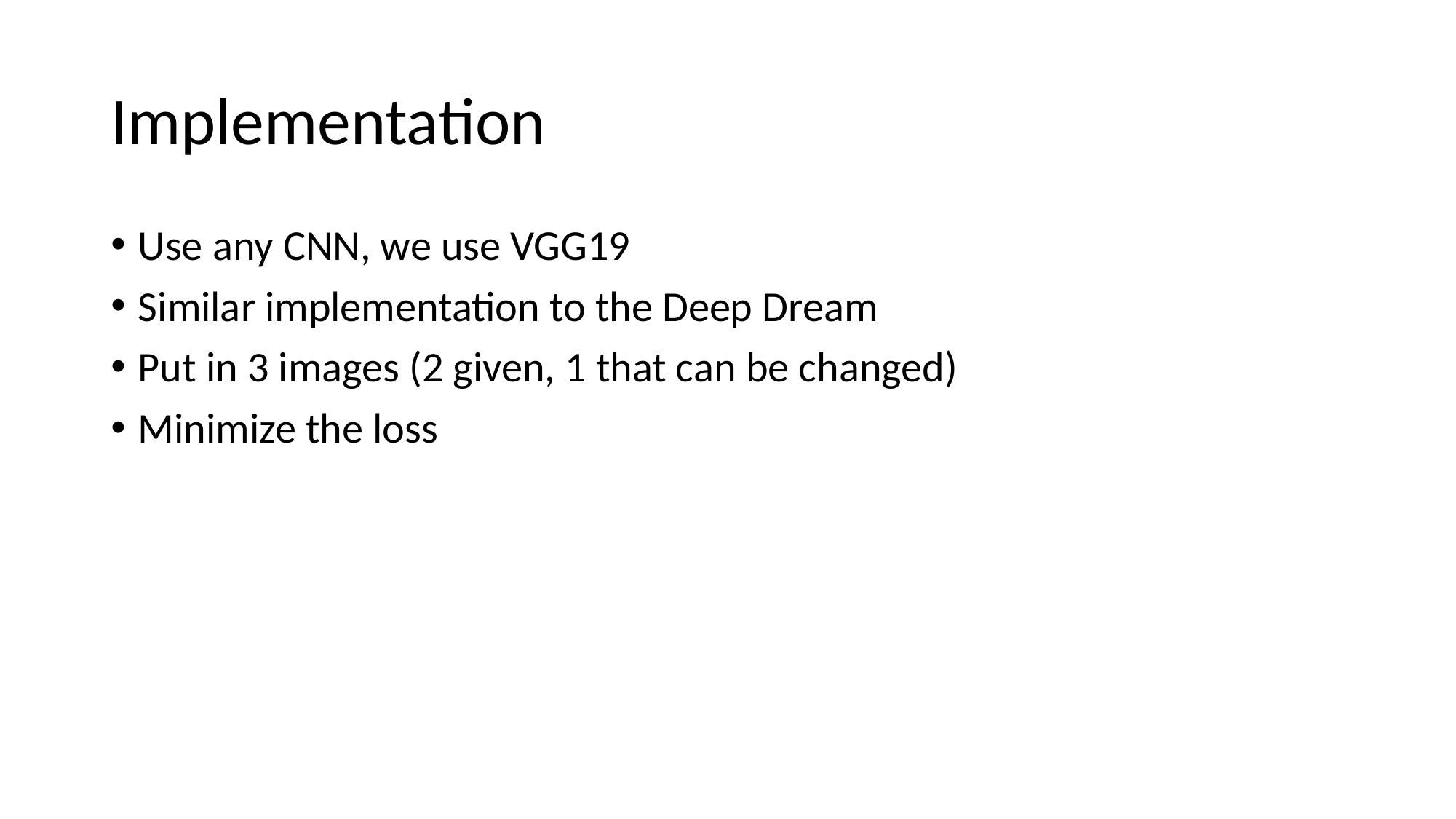

# Implementation
Use any CNN, we use VGG19
Similar implementation to the Deep Dream
Put in 3 images (2 given, 1 that can be changed)
Minimize the loss